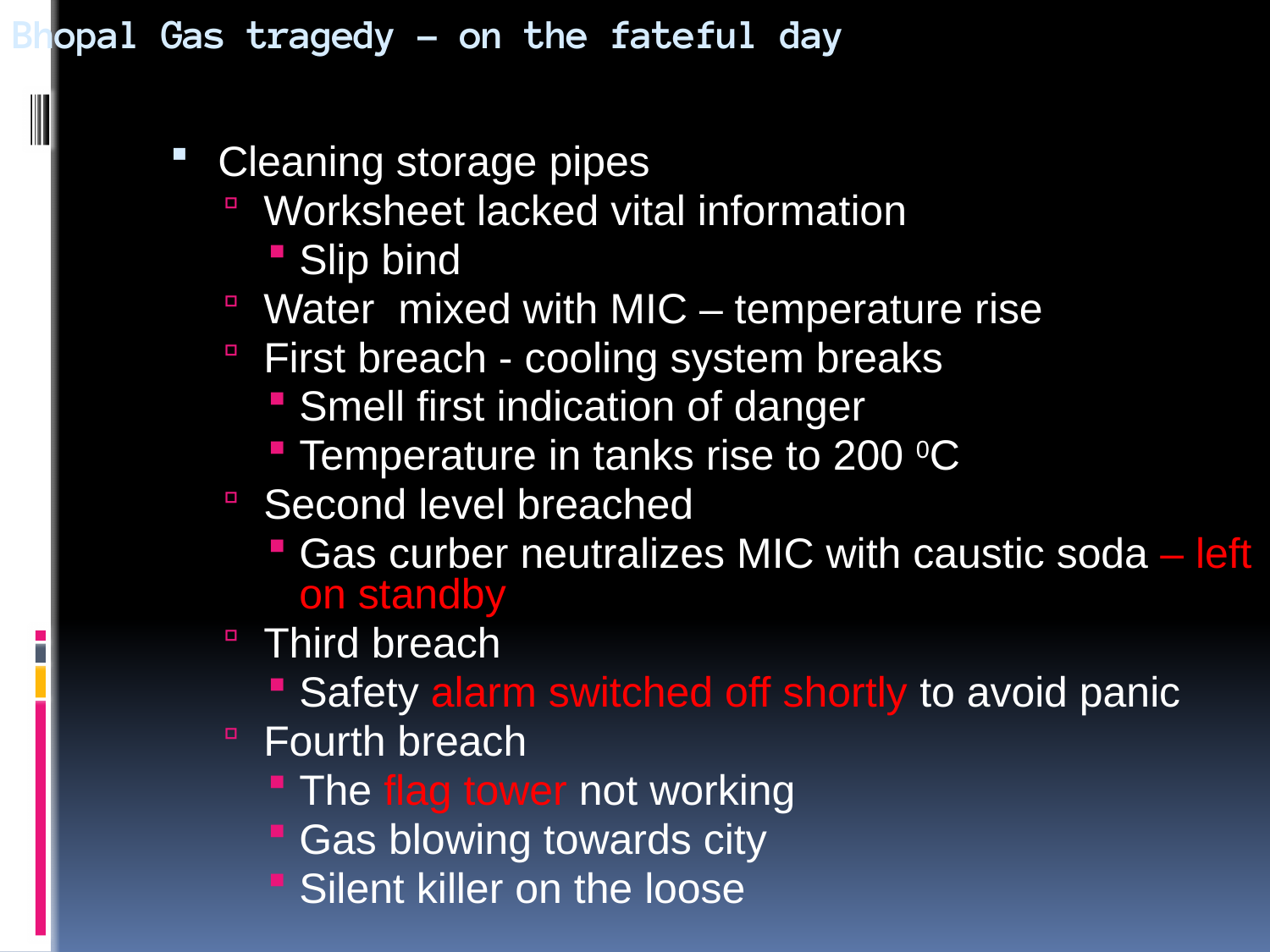

# Bhopal Gas tragedy – on the fateful day
Cleaning storage pipes
Worksheet lacked vital information
Slip bind
Water  mixed with MIC – temperature rise
First breach - cooling system breaks
Smell first indication of danger
Temperature in tanks rise to 200 0C
Second level breached
Gas curber neutralizes MIC with caustic soda – left on standby
Third breach
Safety alarm switched off shortly to avoid panic
Fourth breach
The flag tower not working
Gas blowing towards city
Silent killer on the loose